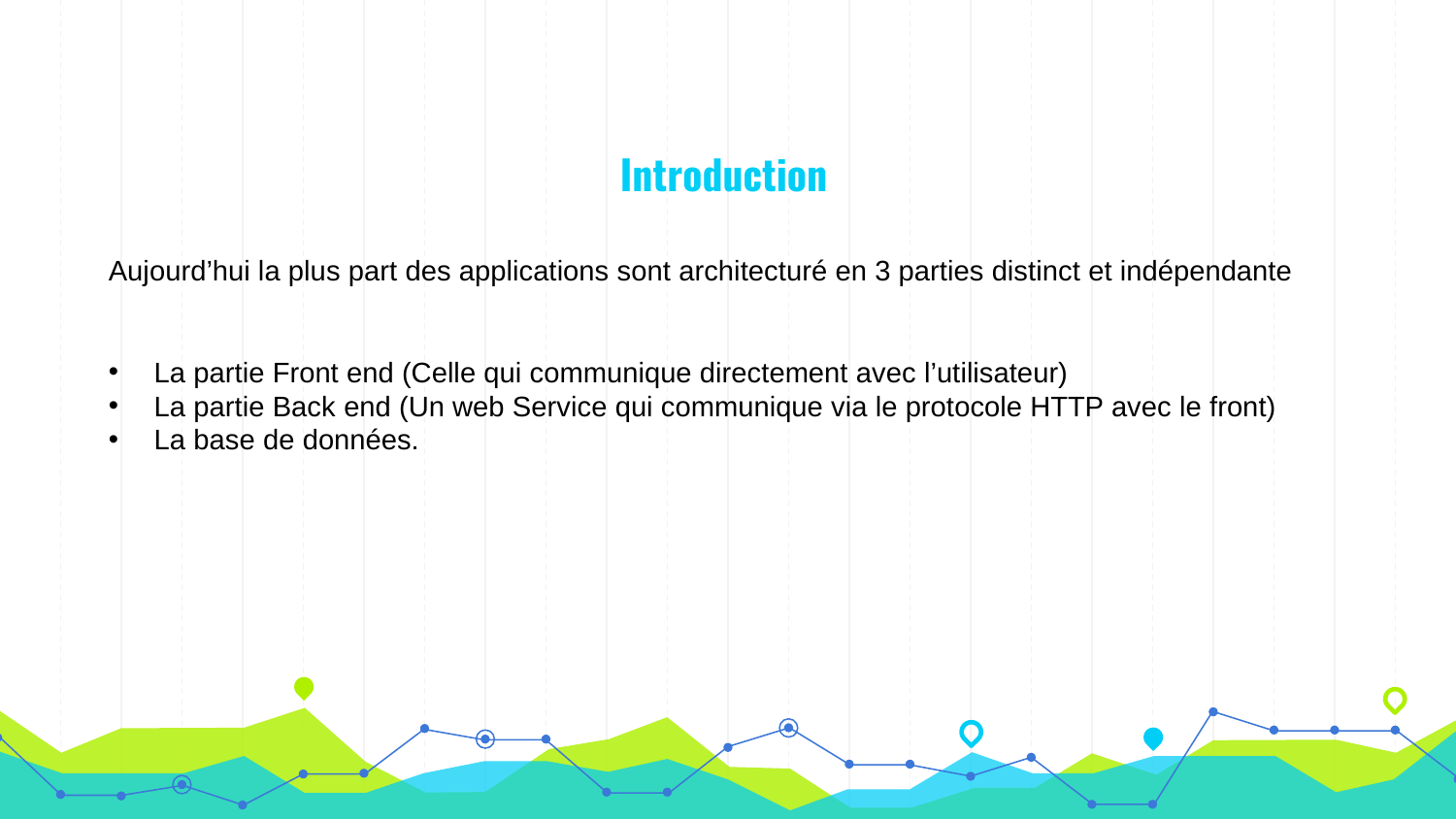

# Introduction
Aujourd’hui la plus part des applications sont architecturé en 3 parties distinct et indépendante

La partie Front end (Celle qui communique directement avec l’utilisateur)
La partie Back end (Un web Service qui communique via le protocole HTTP avec le front)
La base de données.